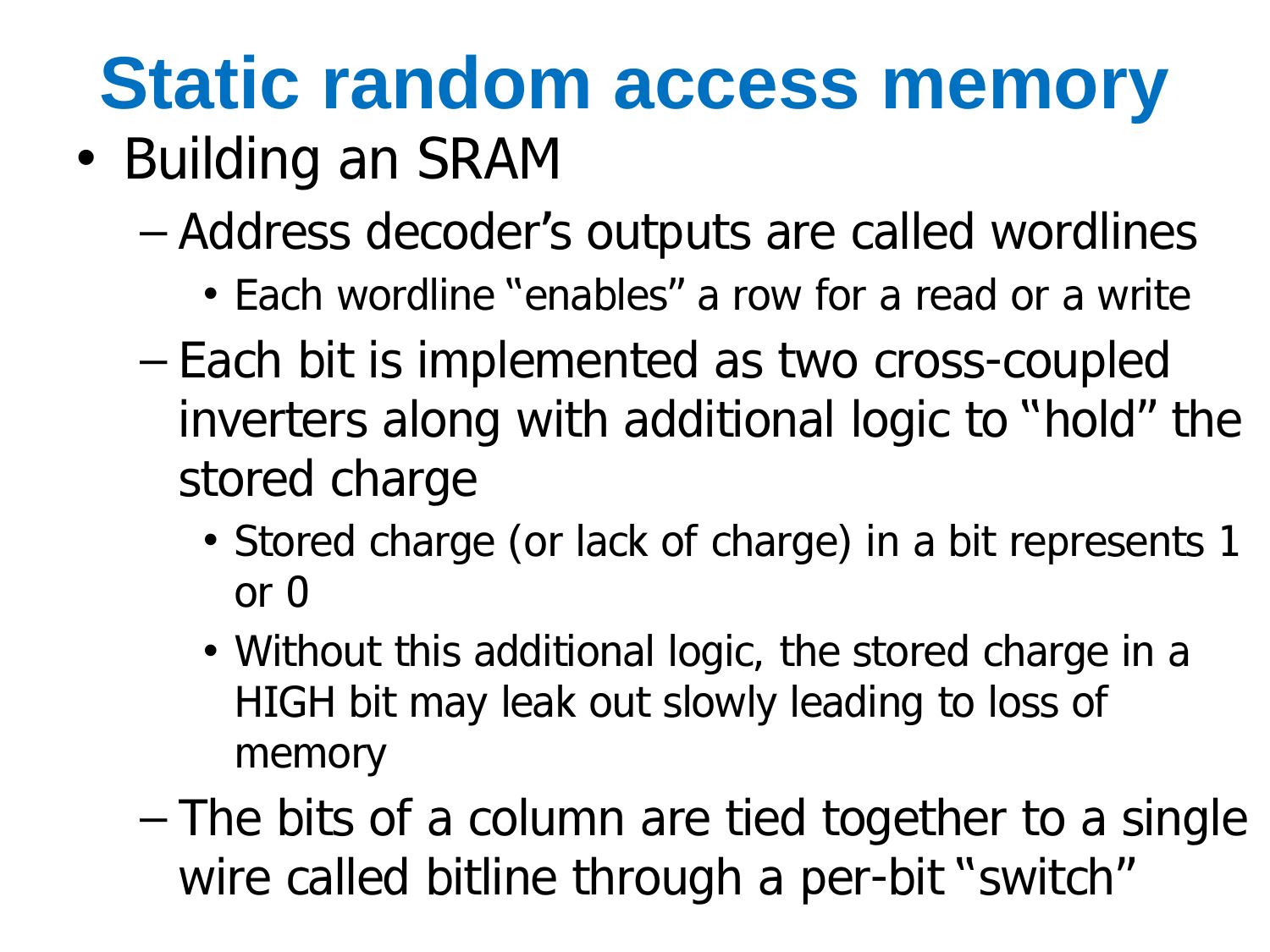

# Static random access memory
Building an SRAM
Address decoder’s outputs are called wordlines
Each wordline “enables” a row for a read or a write
Each bit is implemented as two cross-coupled inverters along with additional logic to “hold” the stored charge
Stored charge (or lack of charge) in a bit represents 1 or 0
Without this additional logic, the stored charge in a HIGH bit may leak out slowly leading to loss of memory
The bits of a column are tied together to a single wire called bitline through a per-bit “switch”